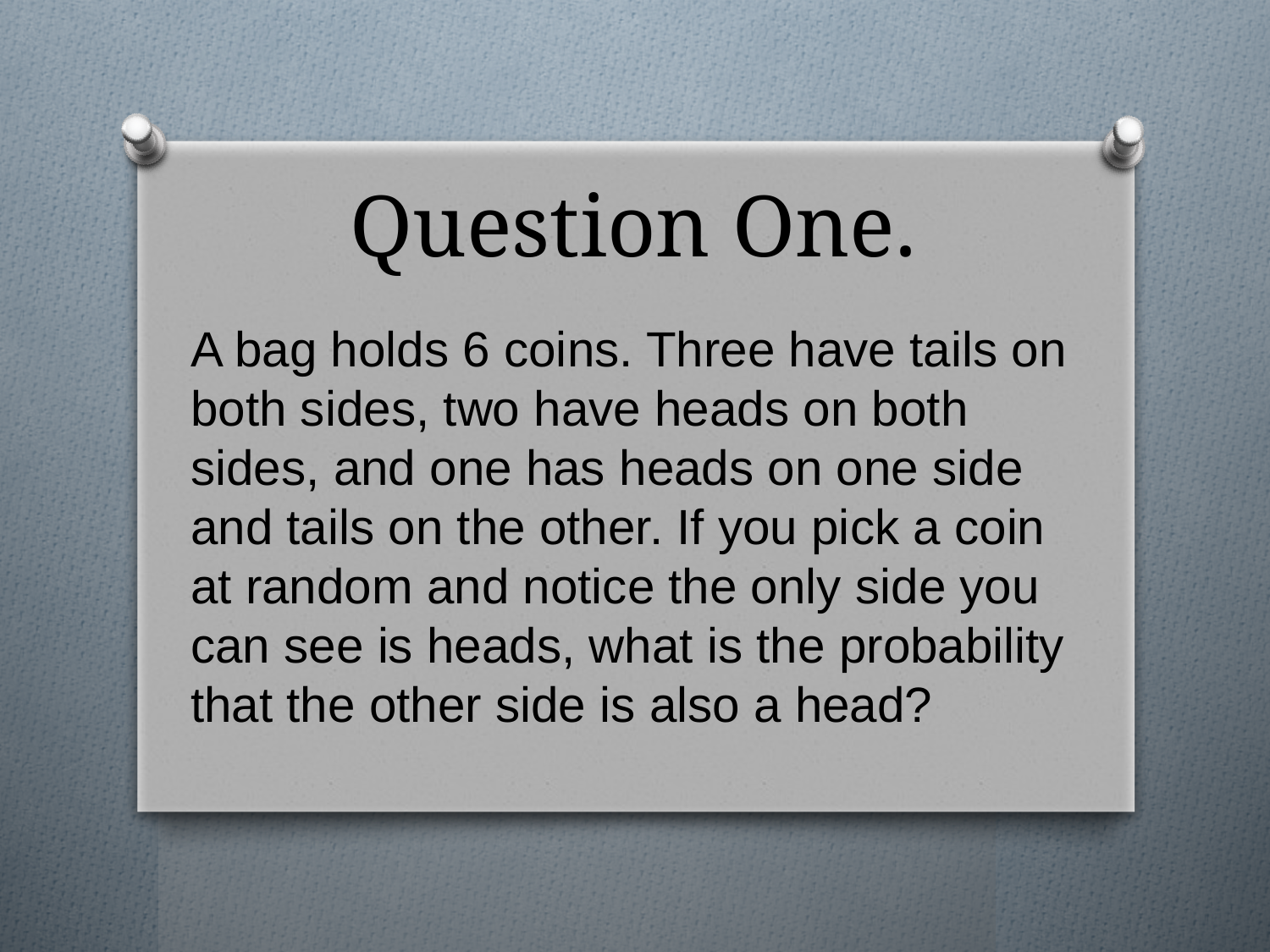

# Question One.
A bag holds 6 coins. Three have tails on both sides, two have heads on both sides, and one has heads on one side and tails on the other. If you pick a coin at random and notice the only side you can see is heads, what is the probability that the other side is also a head?